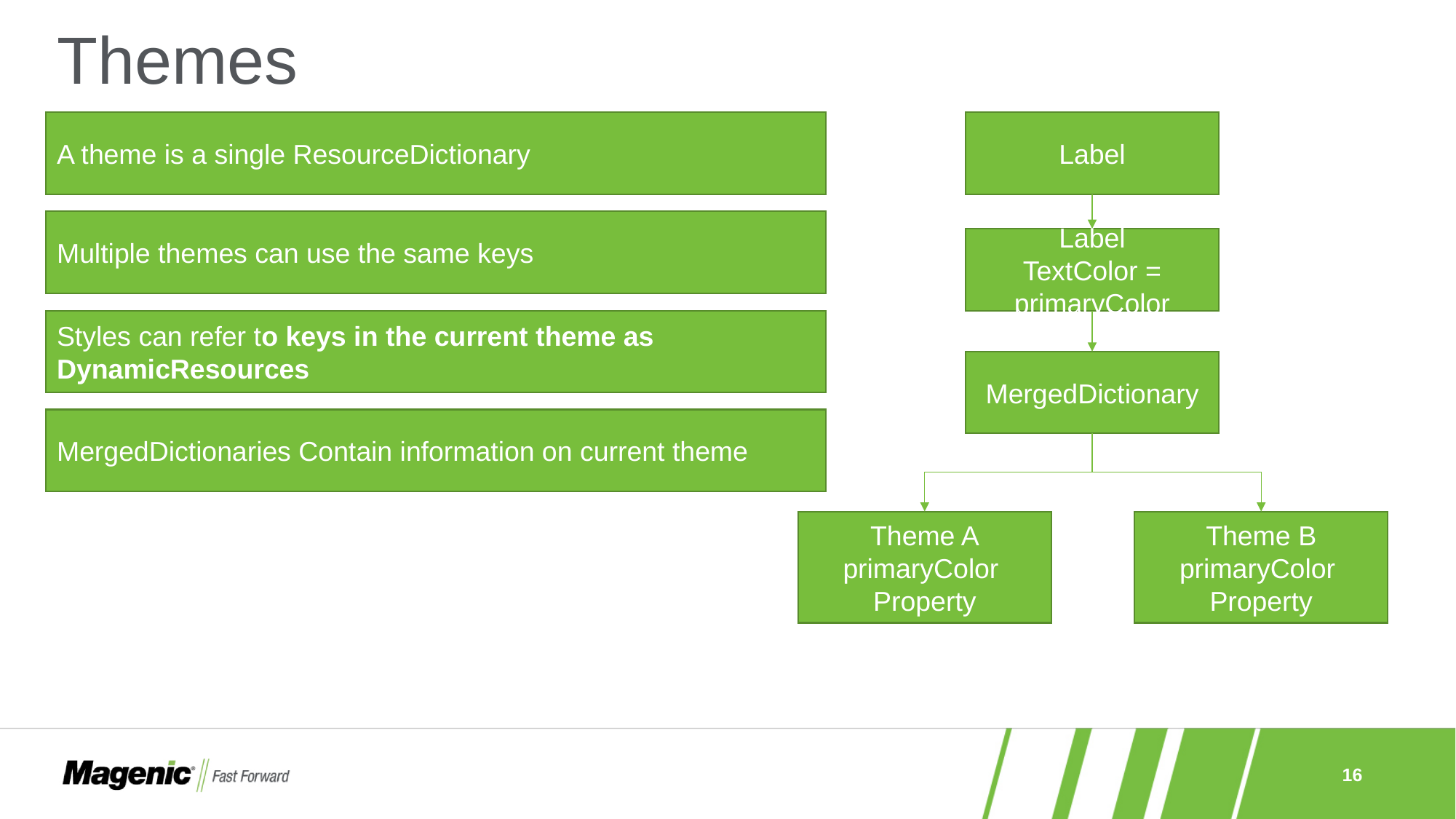

# Themes
A theme is a single ResourceDictionary
Label
Multiple themes can use the same keys
Label
TextColor = primaryColor
Styles can refer to keys in the current theme as DynamicResources
MergedDictionary
MergedDictionaries Contain information on current theme
Theme A
primaryColor
Property
Theme B
primaryColor
Property